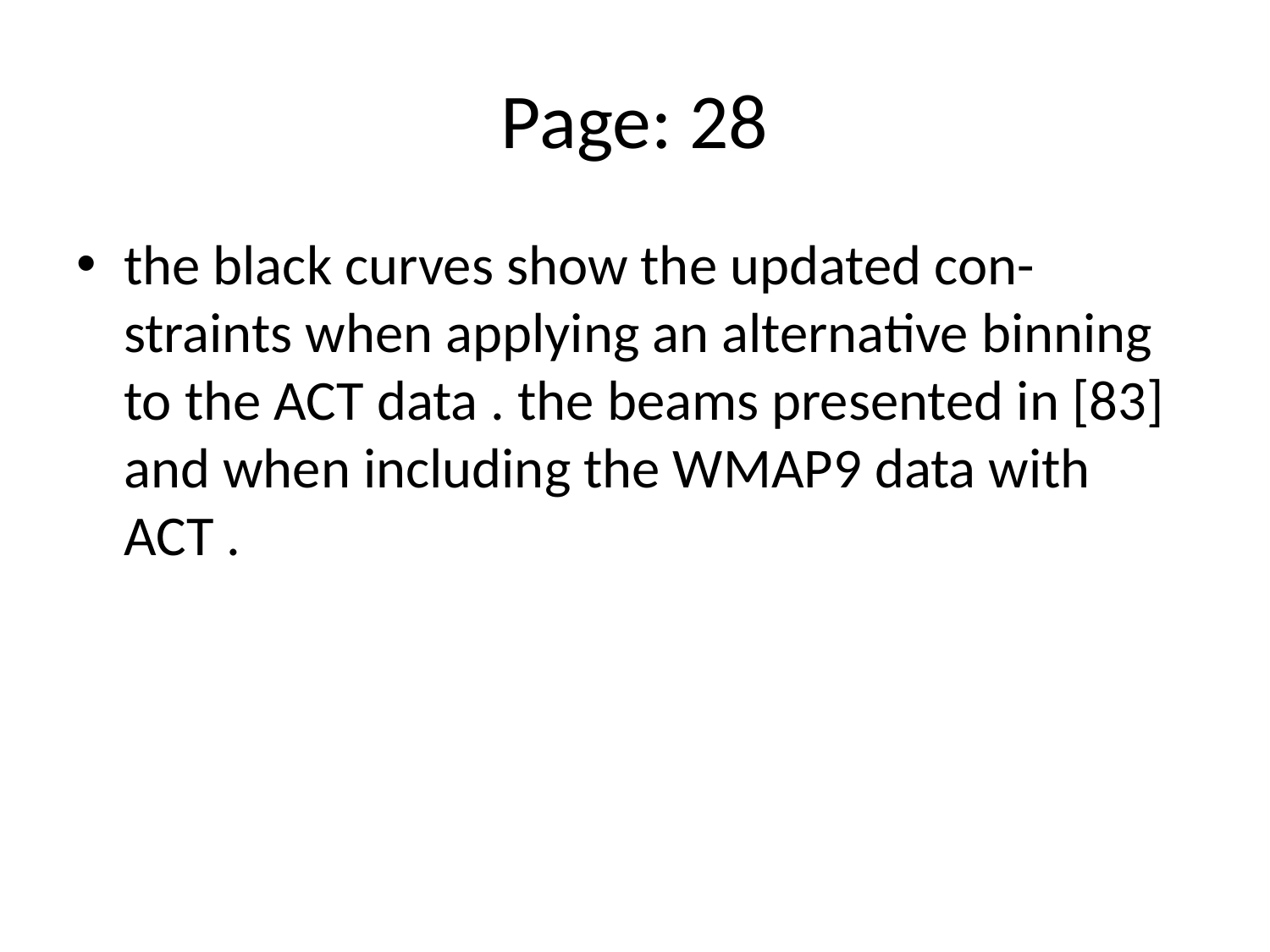

# Page: 28
the black curves show the updated con- straints when applying an alternative binning to the ACT data . the beams presented in [83] and when including the WMAP9 data with ACT .